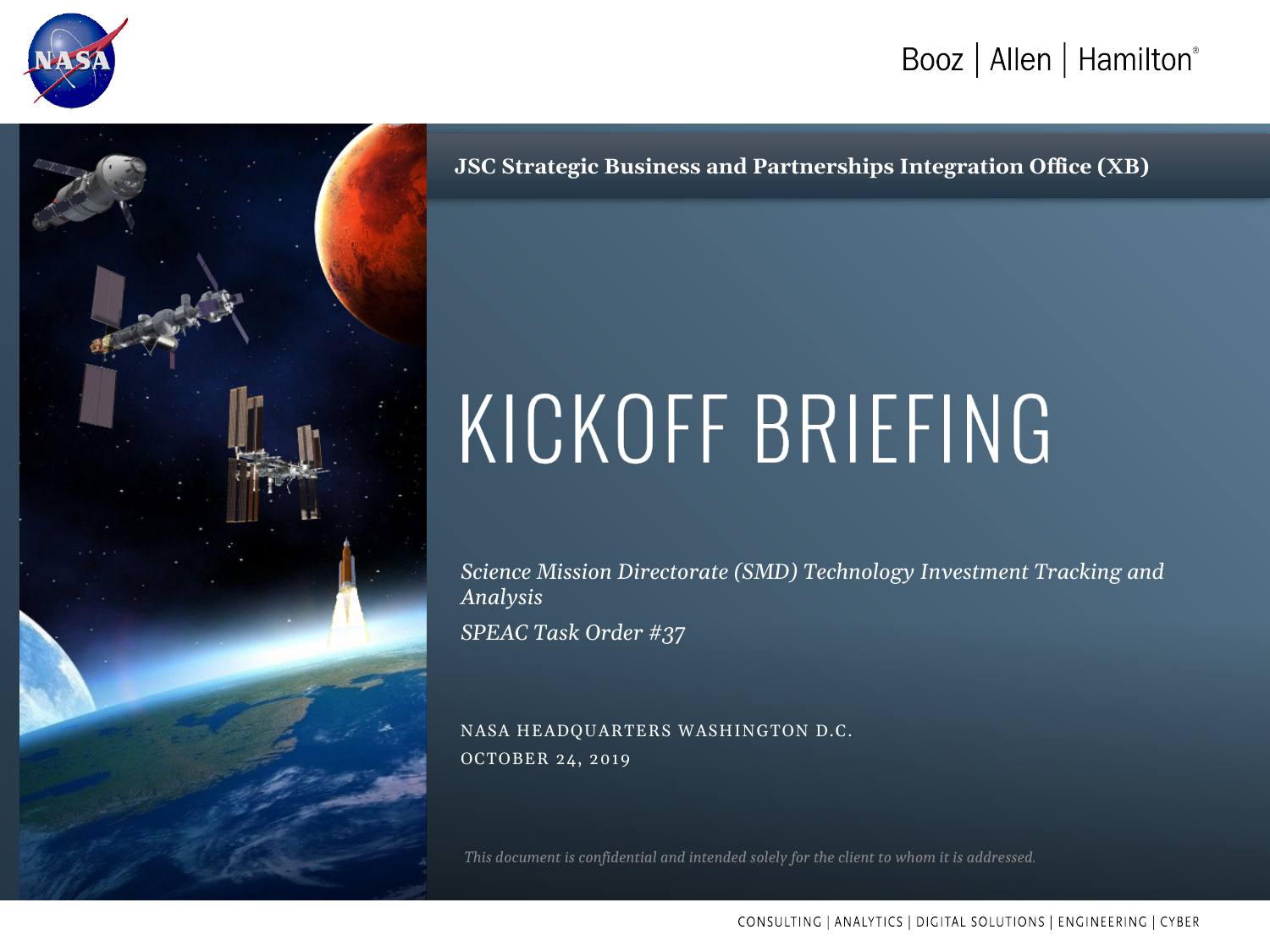

Science Mission Directorate (SMD) Technology Investment Tracking and Analysis
SPEAC Task Order #37
NASA Headquarters Washington D.C.
October 24, 2019